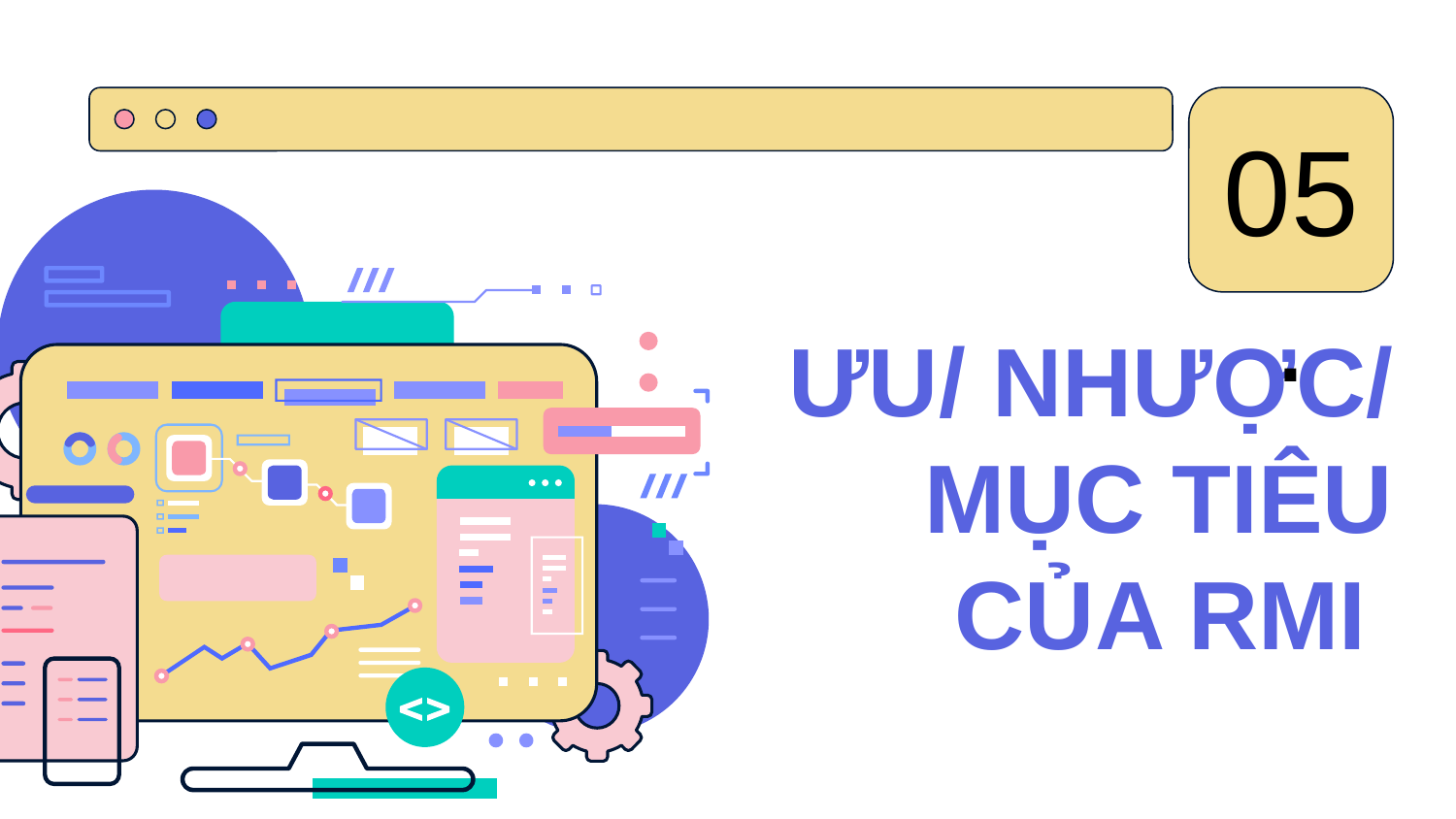

05.

# ƯU/ NHƯỢC/ MỤC TIÊU CỦA RMI